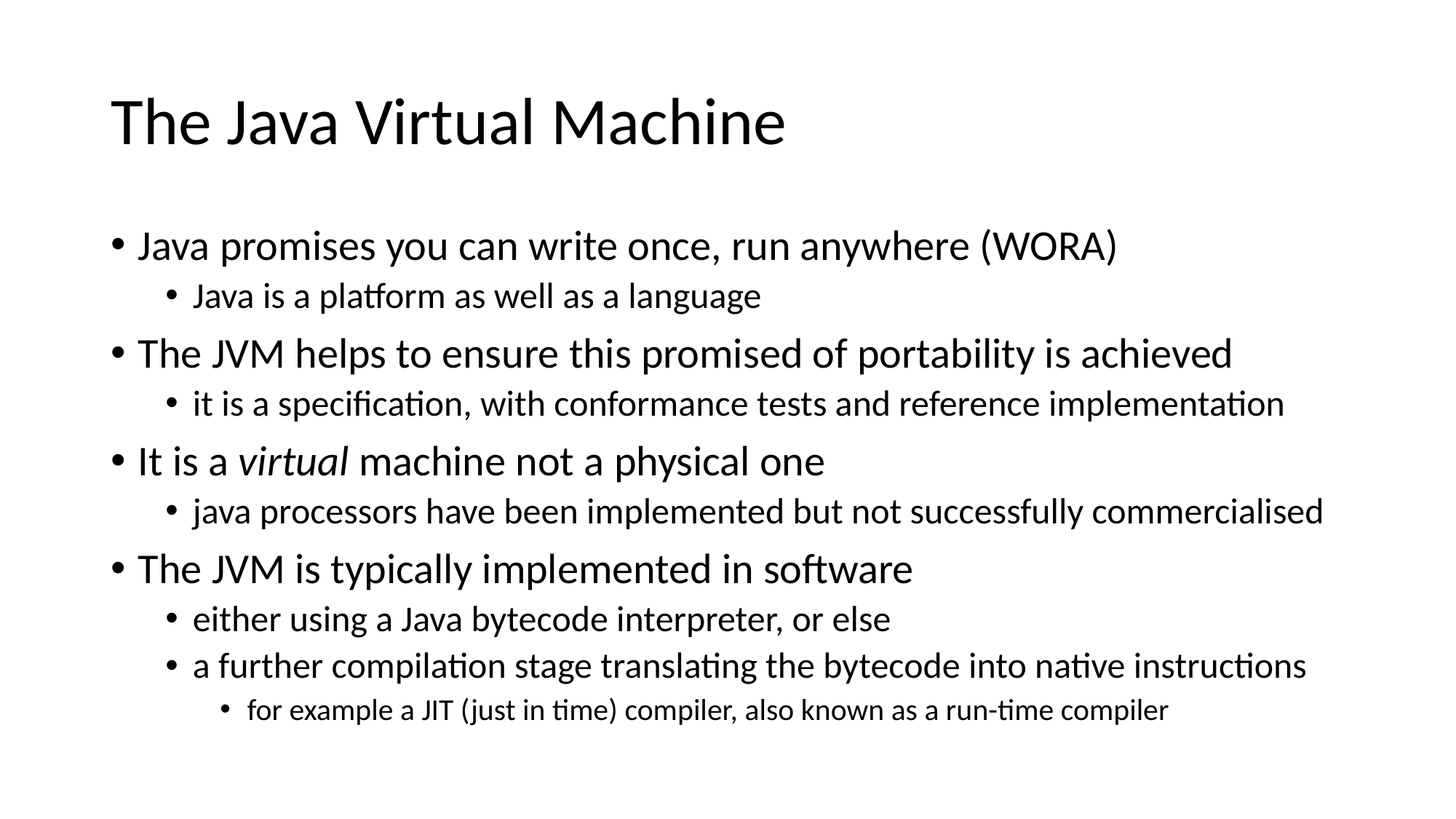

# The Java Virtual Machine
Java promises you can write once, run anywhere (WORA)
Java is a platform as well as a language
The JVM helps to ensure this promised of portability is achieved
it is a specification, with conformance tests and reference implementation
It is a virtual machine not a physical one
java processors have been implemented but not successfully commercialised
The JVM is typically implemented in software
either using a Java bytecode interpreter, or else
a further compilation stage translating the bytecode into native instructions
for example a JIT (just in time) compiler, also known as a run-time compiler